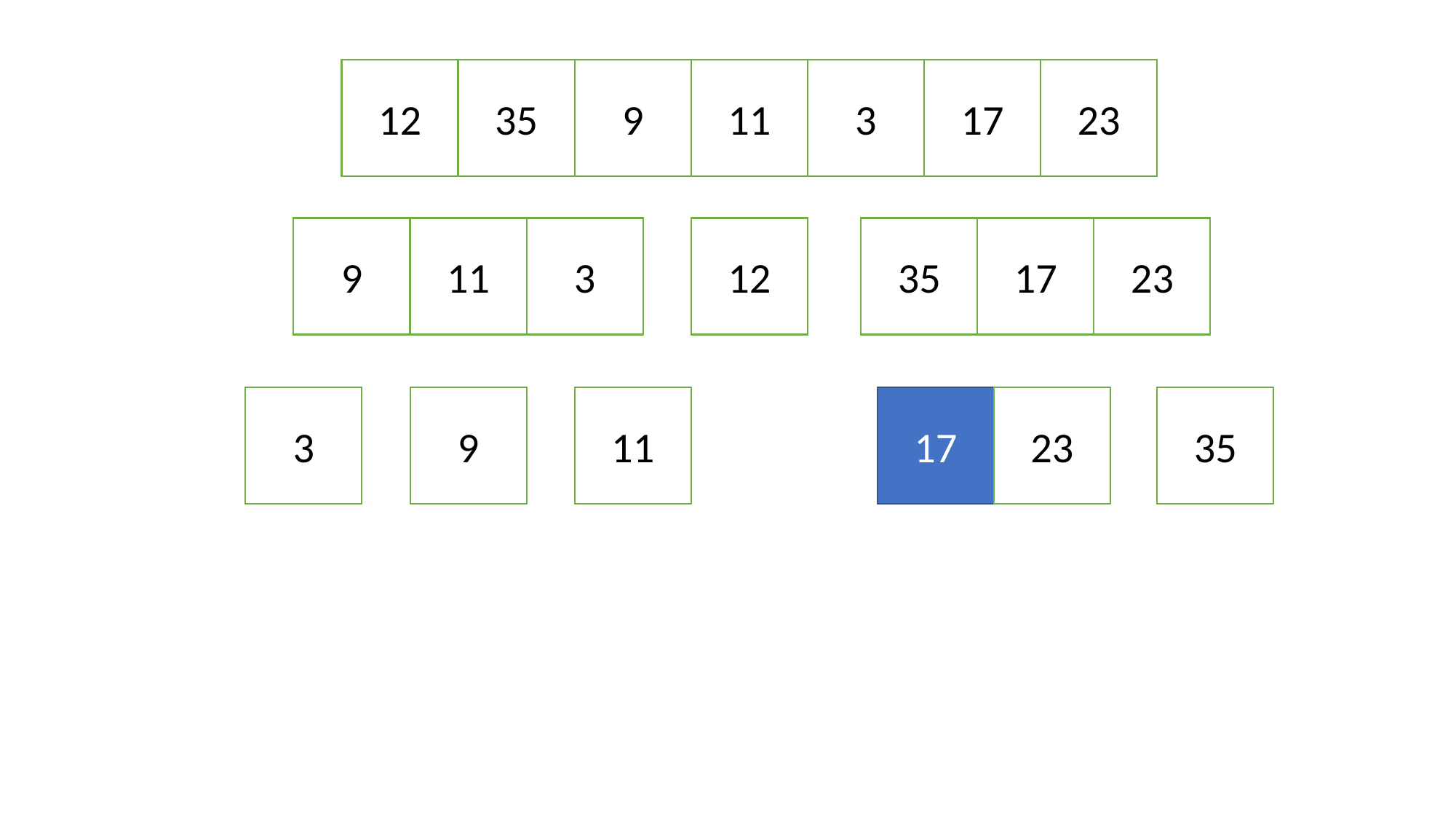

#
12
35
9
11
3
17
23

9
11
3
12
35
17
23
3
9
11
17
23
35